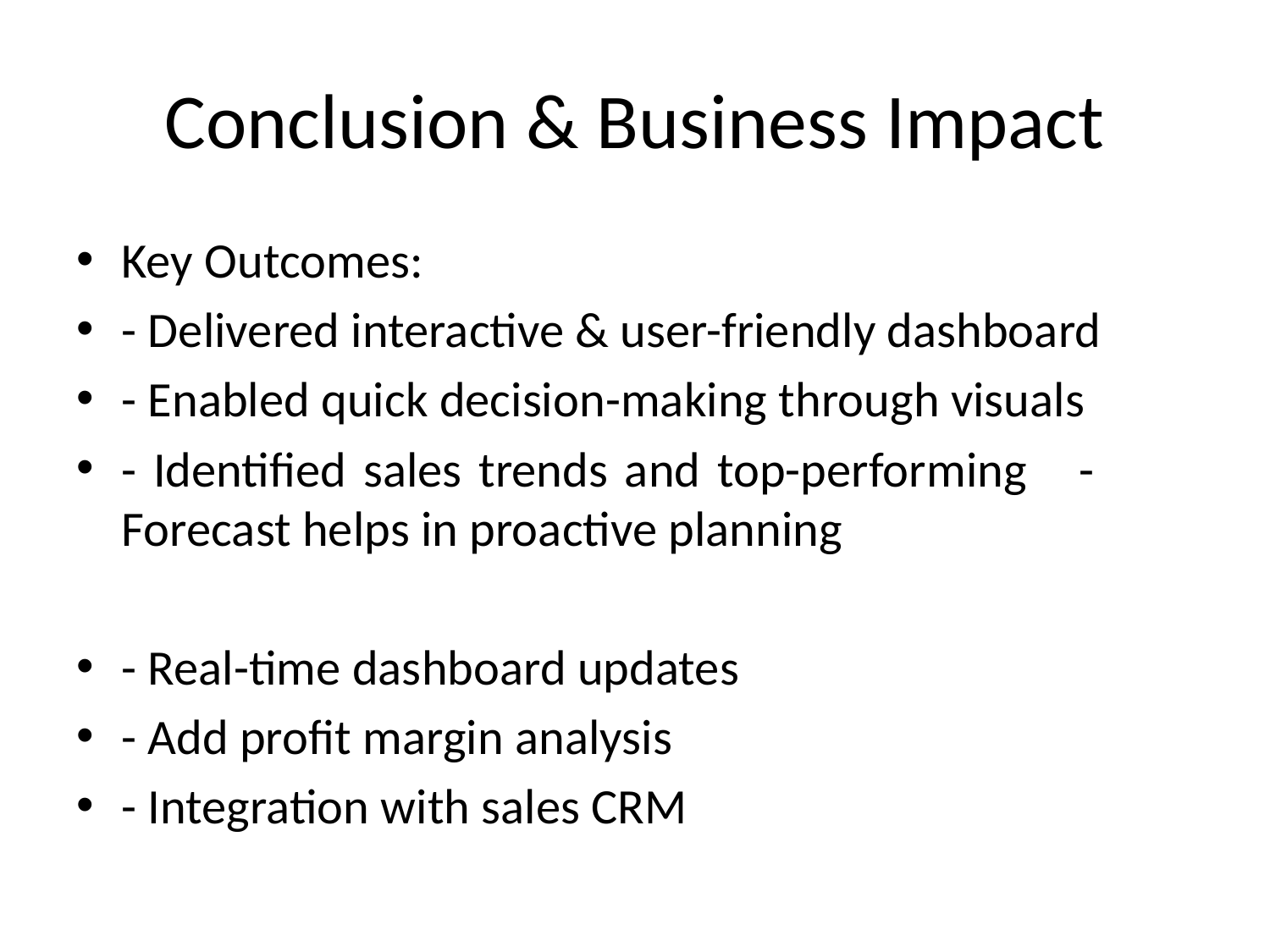

# Conclusion & Business Impact
Key Outcomes:
- Delivered interactive & user-friendly dashboard
- Enabled quick decision-making through visuals
- Identified sales trends and top-performing   -       Forecast helps in proactive planning

- Real-time dashboard updates
- Add profit margin analysis
- Integration with sales CRM